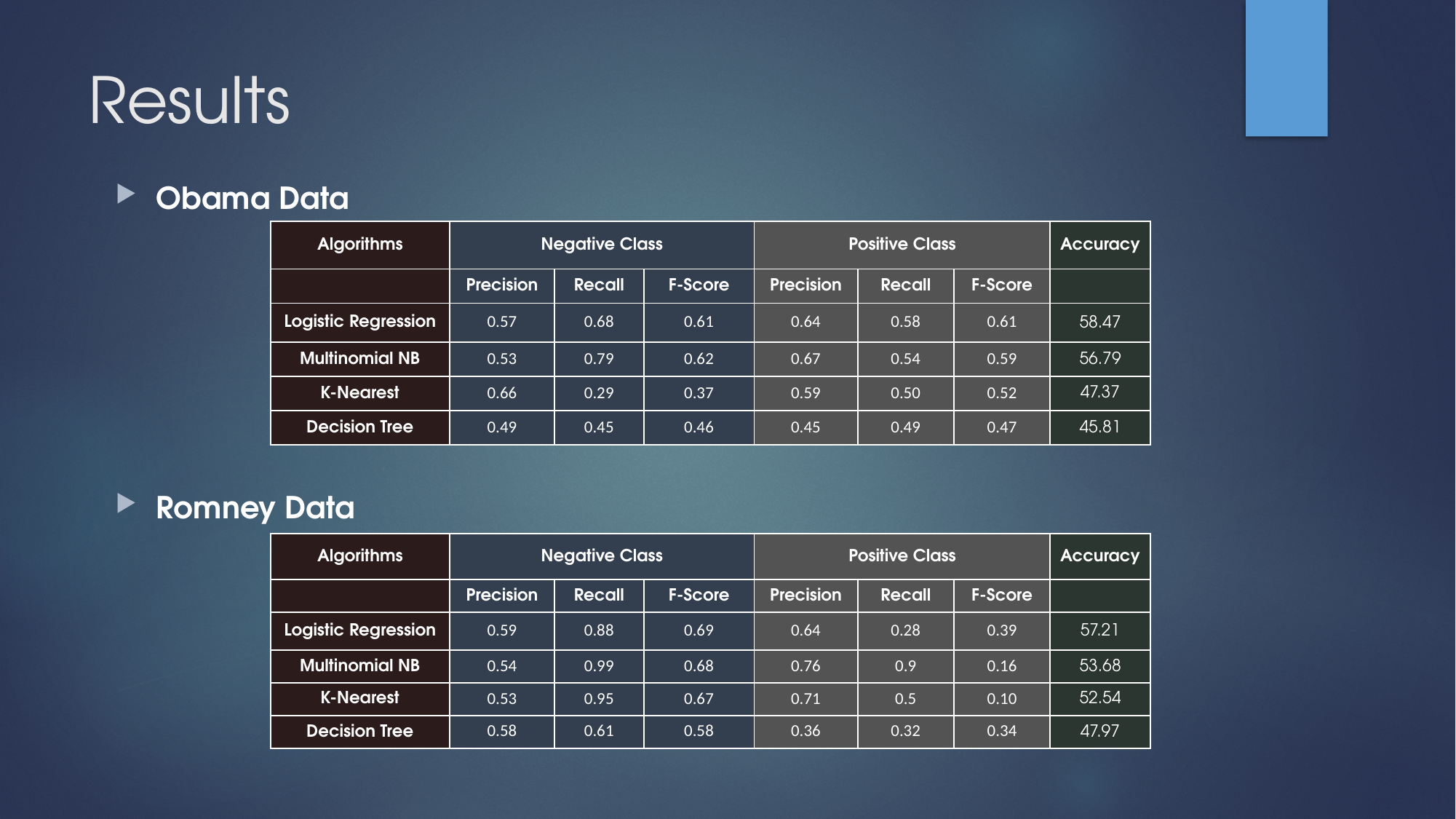

# Results
Obama Data

Romney Data
| Algorithms | Negative Class |  |  | Positive Class |  |  | Accuracy |
| --- | --- | --- | --- | --- | --- | --- | --- |
|  | Precision | Recall | F-Score | Precision | Recall | F-Score |  |
| Logistic Regression | 0.57 | 0.68 | 0.61 | 0.64 | 0.58 | 0.61 | 58.47 |
| Multinomial NB | 0.53 | 0.79 | 0.62 | 0.67 | 0.54 | 0.59 | 56.79 |
| K-Nearest | 0.66 | 0.29 | 0.37 | 0.59 | 0.50 | 0.52 | 47.37 |
| Decision Tree | 0.49 | 0.45 | 0.46 | 0.45 | 0.49 | 0.47 | 45.81 |
| Algorithms | Negative Class |  |  | Positive Class |  |  | Accuracy |
| --- | --- | --- | --- | --- | --- | --- | --- |
|  | Precision | Recall | F-Score | Precision | Recall | F-Score |  |
| Logistic Regression | 0.59 | 0.88 | 0.69 | 0.64 | 0.28 | 0.39 | 57.21 |
| Multinomial NB | 0.54 | 0.99 | 0.68 | 0.76 | 0.9 | 0.16 | 53.68 |
| K-Nearest | 0.53 | 0.95 | 0.67 | 0.71 | 0.5 | 0.10 | 52.54 |
| Decision Tree | 0.58 | 0.61 | 0.58 | 0.36 | 0.32 | 0.34 | 47.97 |